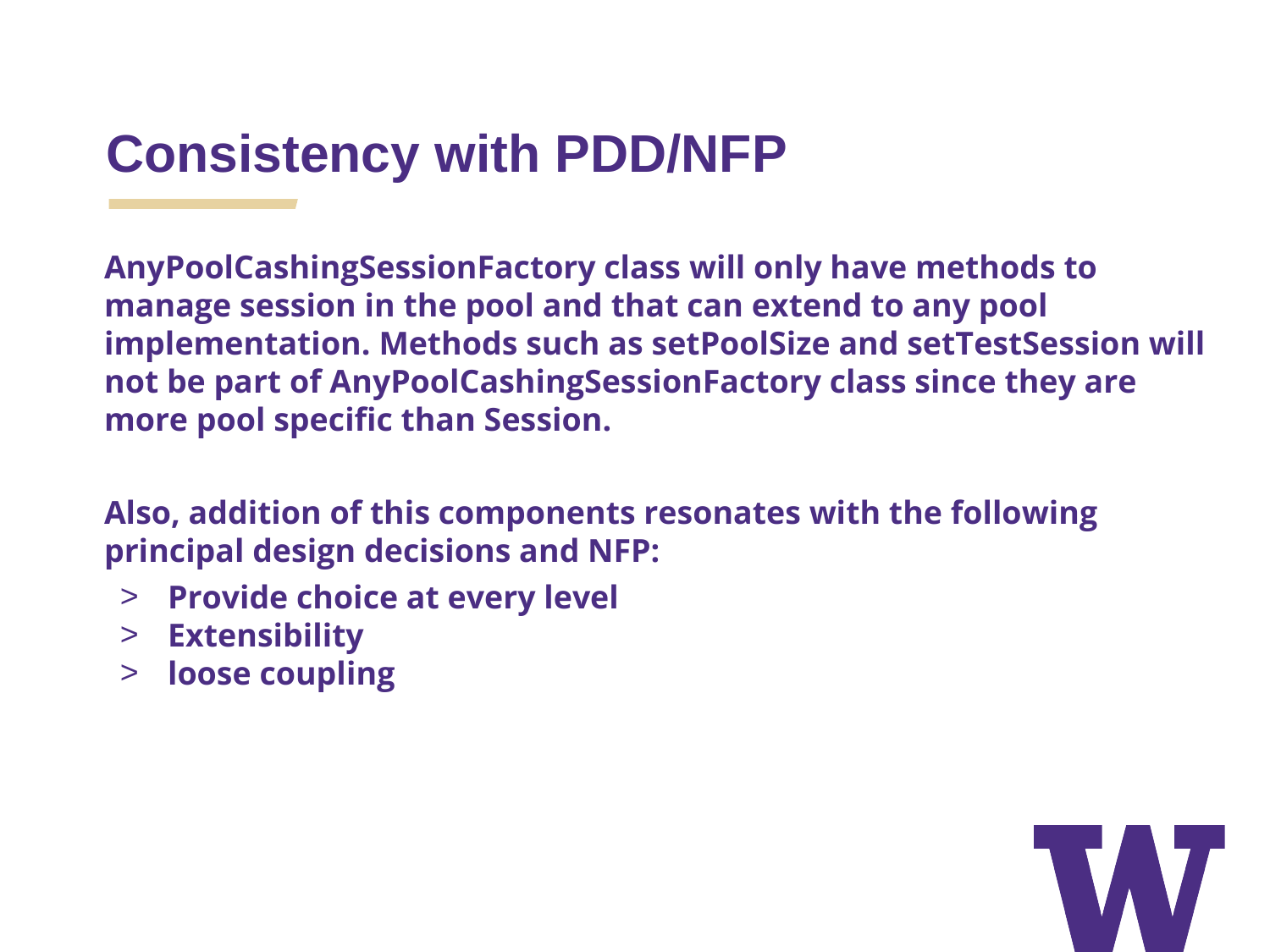

# Consistency with PDD/NFP
AnyPoolCashingSessionFactory class will only have methods to manage session in the pool and that can extend to any pool implementation. Methods such as setPoolSize and setTestSession will not be part of AnyPoolCashingSessionFactory class since they are more pool specific than Session.

Also, addition of this components resonates with the following principal design decisions and NFP:
Provide choice at every level
Extensibility
loose coupling